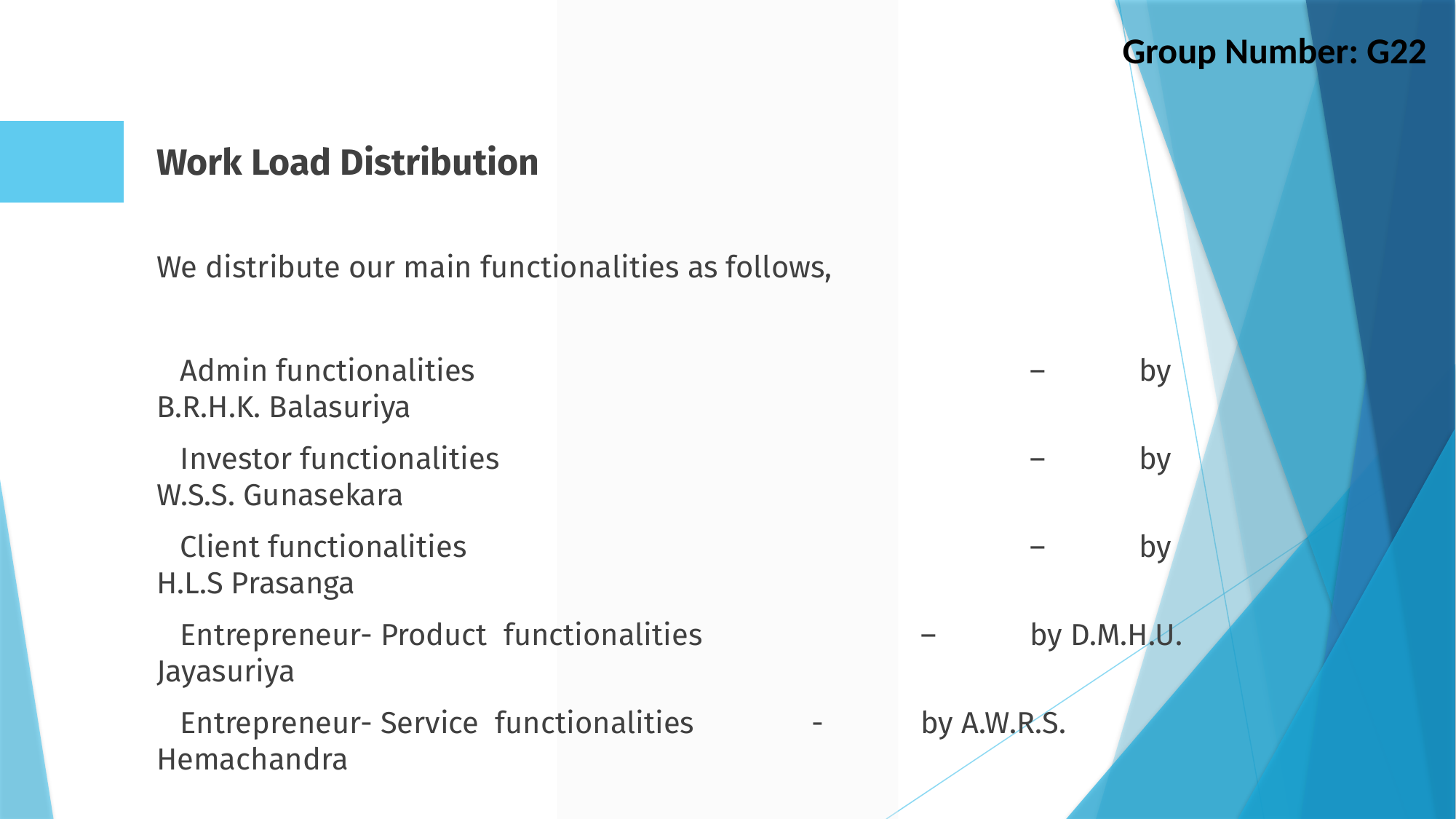

Group Number: G22
# Work Load Distribution
We distribute our main functionalities as follows,

   Admin functionalities	 					– 	by B.R.H.K. Balasuriya
   Investor functionalities					– 	by W.S.S. Gunasekara
   Client functionalities						– 	by H.L.S Prasanga
   Entrepreneur- Product  functionalities		– 	by D.M.H.U. Jayasuriya
   Entrepreneur- Service  functionalities		-	by A.W.R.S. Hemachandra